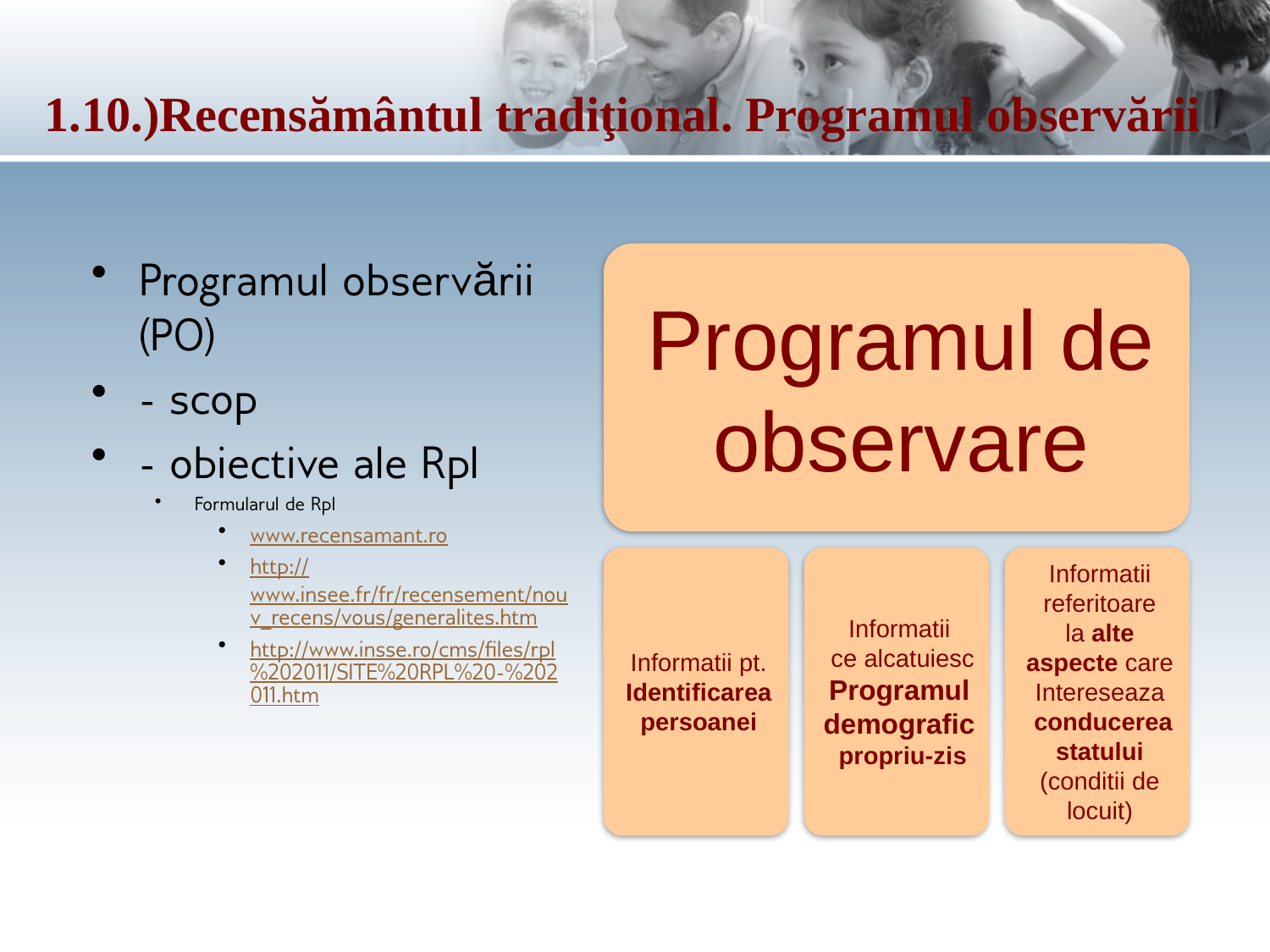

# 1.10.)Recensământul tradiţional. Programul observării
Programul observării (PO)
- scop
- obiective ale Rpl
Formularul de Rpl
www.recensamant.ro
http://www.insee.fr/fr/recensement/nouv_recens/vous/generalites.htm
http://www.insse.ro/cms/files/rpl%202011/SITE%20RPL%20-%202011.htm

Programul de
observare
Informatii pt.
Identificarea
persoanei
Informatii
 ce alcatuiesc
Programul demografic
 propriu-zis
Informatii referitoare
la alte aspecte care
Intereseaza
 conducerea statului
(conditii de locuit)